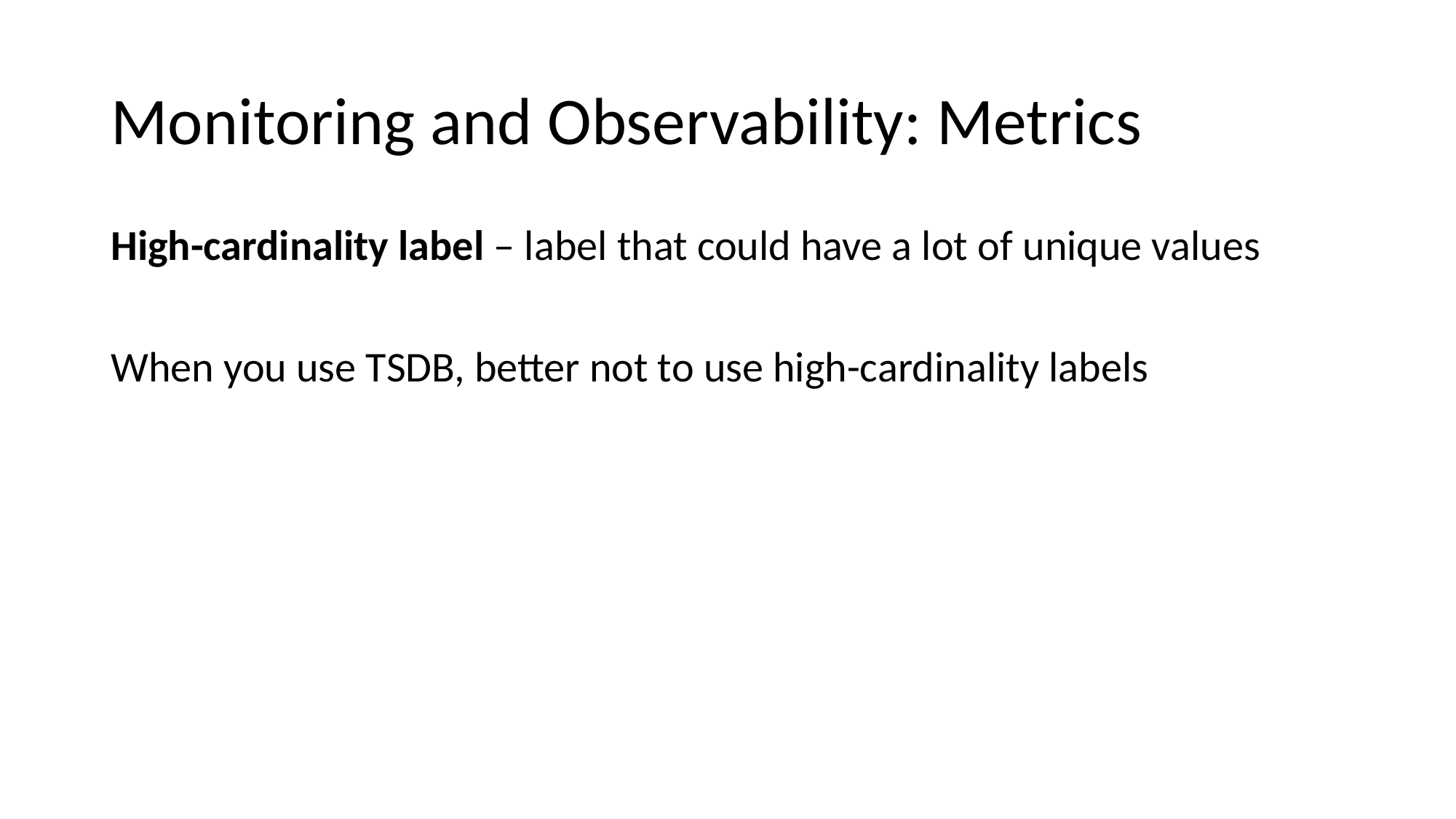

# Monitoring and Observability: Metrics
High-cardinality label – label that could have a lot of unique values

When you use TSDB, better not to use high-cardinality labels